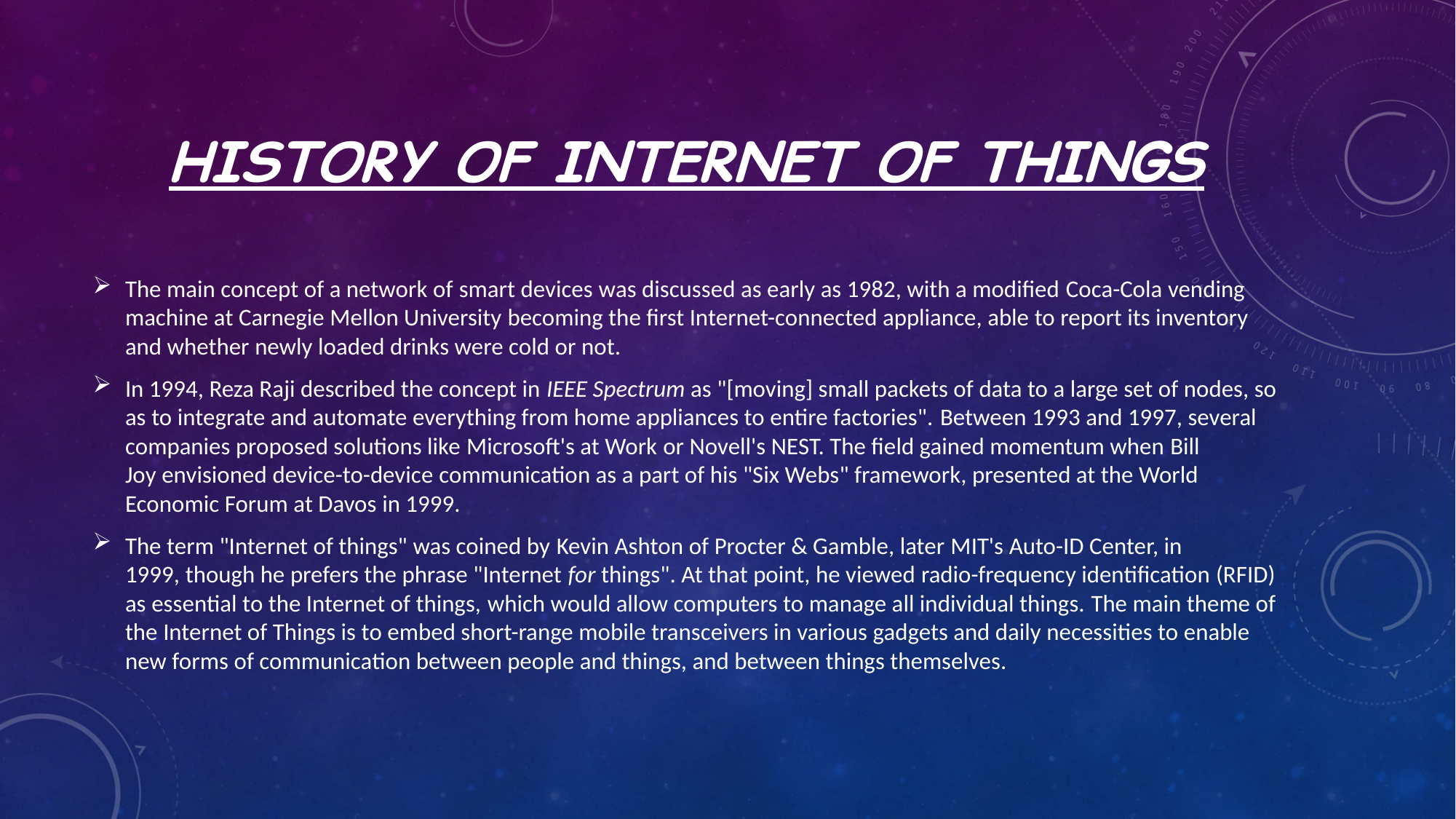

# HISTORY OF INTERNET OF THINGS
The main concept of a network of smart devices was discussed as early as 1982, with a modified Coca-Cola vending machine at Carnegie Mellon University becoming the first Internet-connected appliance, able to report its inventory and whether newly loaded drinks were cold or not.
In 1994, Reza Raji described the concept in IEEE Spectrum as "[moving] small packets of data to a large set of nodes, so as to integrate and automate everything from home appliances to entire factories". Between 1993 and 1997, several companies proposed solutions like Microsoft's at Work or Novell's NEST. The field gained momentum when Bill Joy envisioned device-to-device communication as a part of his "Six Webs" framework, presented at the World Economic Forum at Davos in 1999.
The term "Internet of things" was coined by Kevin Ashton of Procter & Gamble, later MIT's Auto-ID Center, in 1999, though he prefers the phrase "Internet for things". At that point, he viewed radio-frequency identification (RFID) as essential to the Internet of things, which would allow computers to manage all individual things. The main theme of the Internet of Things is to embed short-range mobile transceivers in various gadgets and daily necessities to enable new forms of communication between people and things, and between things themselves.